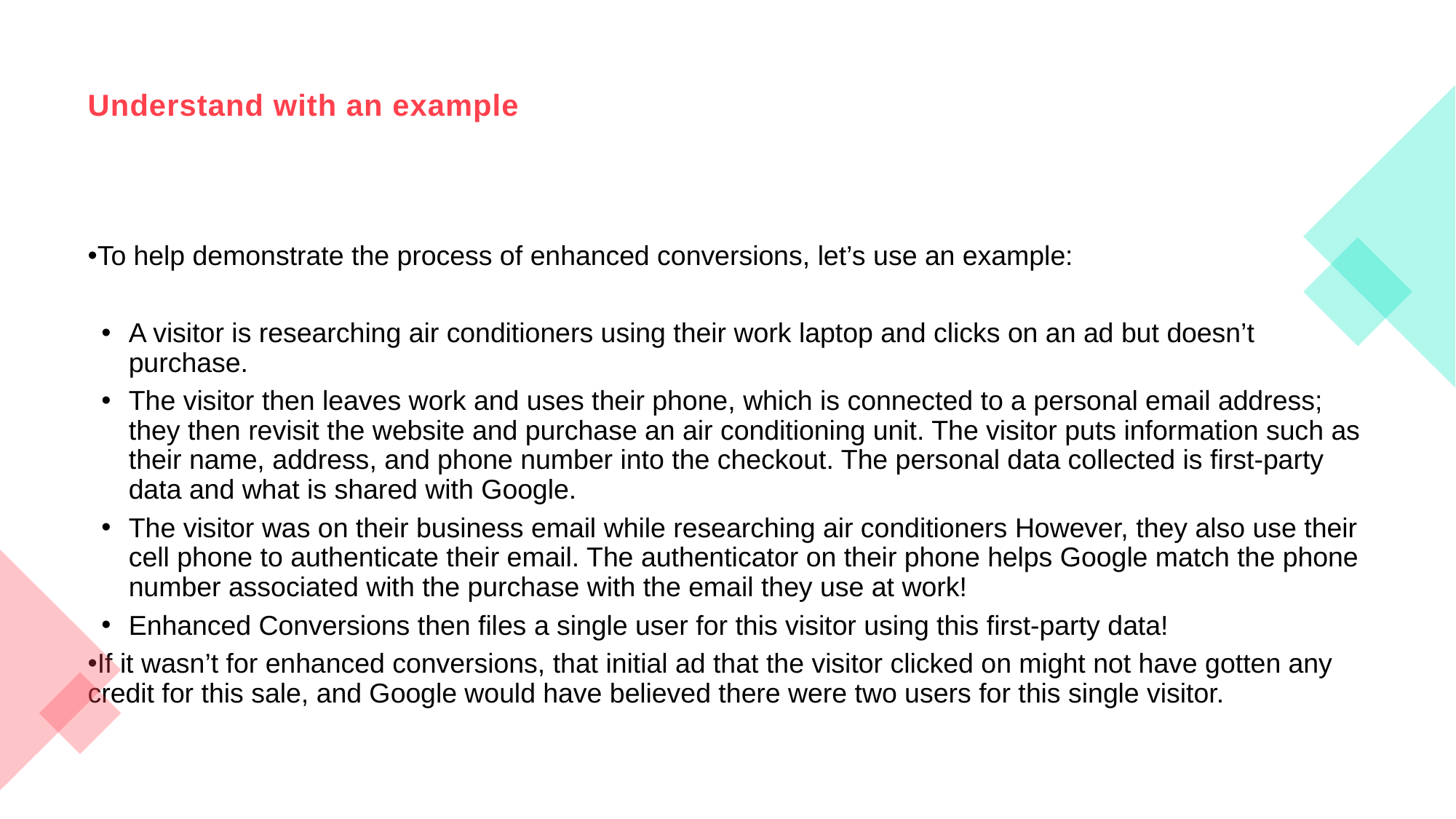

# Understand with an example

To help demonstrate the process of enhanced conversions, let’s use an example:

A visitor is researching air conditioners using their work laptop and clicks on an ad but doesn’t purchase.
The visitor then leaves work and uses their phone, which is connected to a personal email address; they then revisit the website and purchase an air conditioning unit. The visitor puts information such as their name, address, and phone number into the checkout. The personal data collected is first-party data and what is shared with Google.
The visitor was on their business email while researching air conditioners However, they also use their cell phone to authenticate their email. The authenticator on their phone helps Google match the phone number associated with the purchase with the email they use at work!
Enhanced Conversions then files a single user for this visitor using this first-party data!
If it wasn’t for enhanced conversions, that initial ad that the visitor clicked on might not have gotten any credit for this sale, and Google would have believed there were two users for this single visitor.